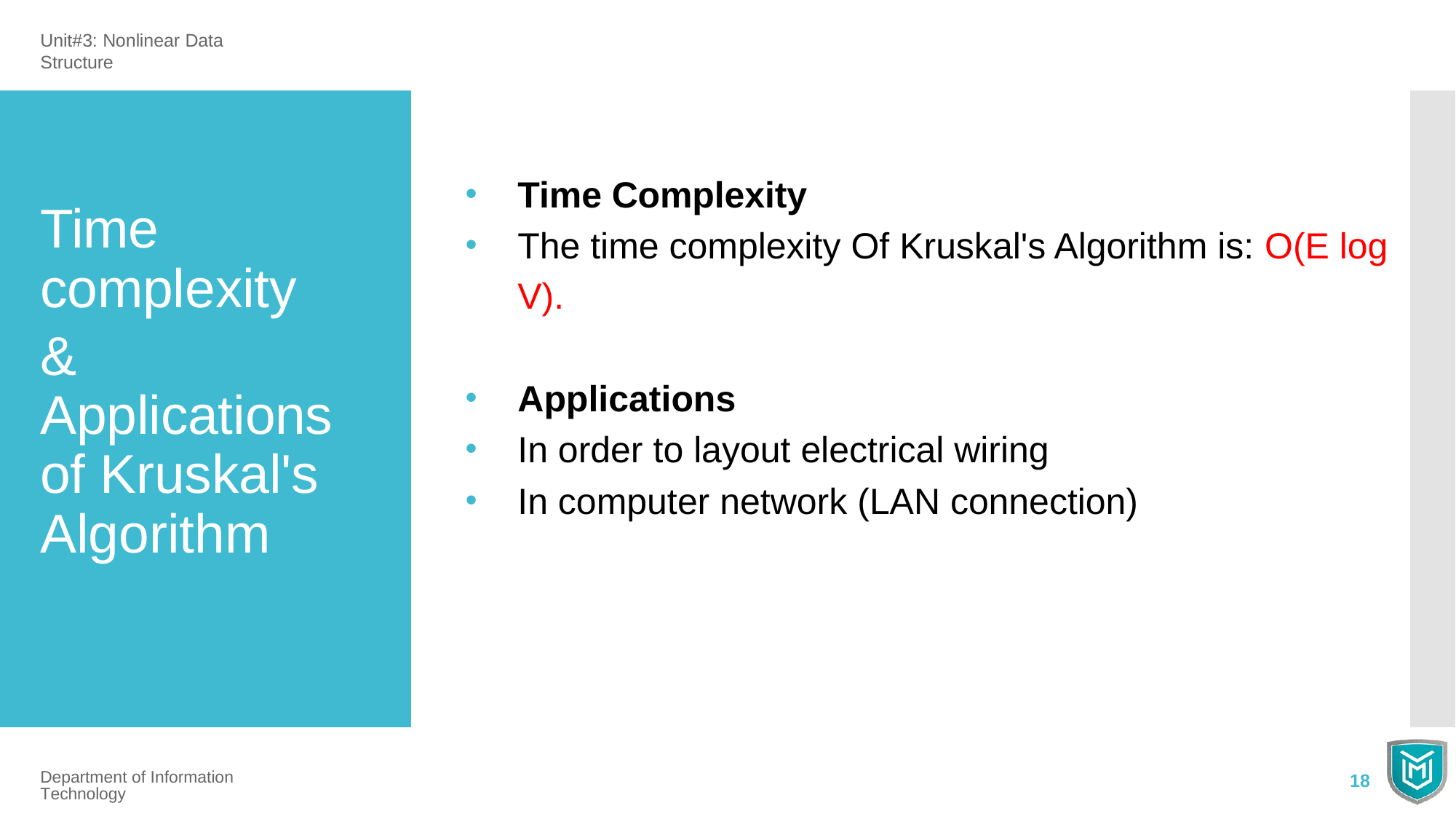

Unit#3: Nonlinear Data Structure
Time Complexity
The time complexity Of Kruskal's Algorithm is: O(E log V).

Applications
In order to layout electrical wiring
In computer network (LAN connection)
Time complexity
& Applications of Kruskal's  Algorithm
Department of Information Technology
18